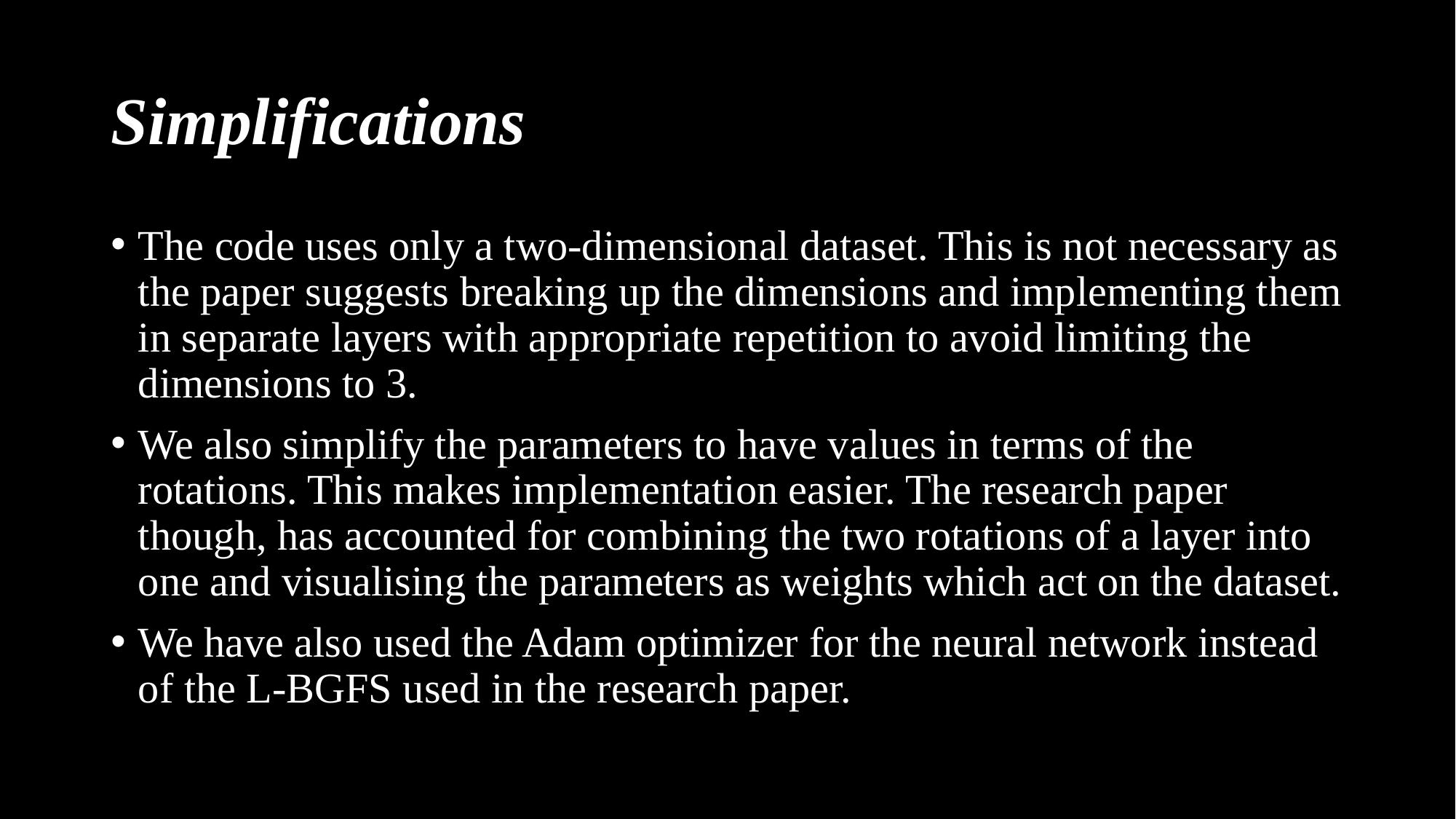

# Simplifications
The code uses only a two-dimensional dataset. This is not necessary as the paper suggests breaking up the dimensions and implementing them in separate layers with appropriate repetition to avoid limiting the dimensions to 3.
We also simplify the parameters to have values in terms of the rotations. This makes implementation easier. The research paper though, has accounted for combining the two rotations of a layer into one and visualising the parameters as weights which act on the dataset.
We have also used the Adam optimizer for the neural network instead of the L-BGFS used in the research paper.